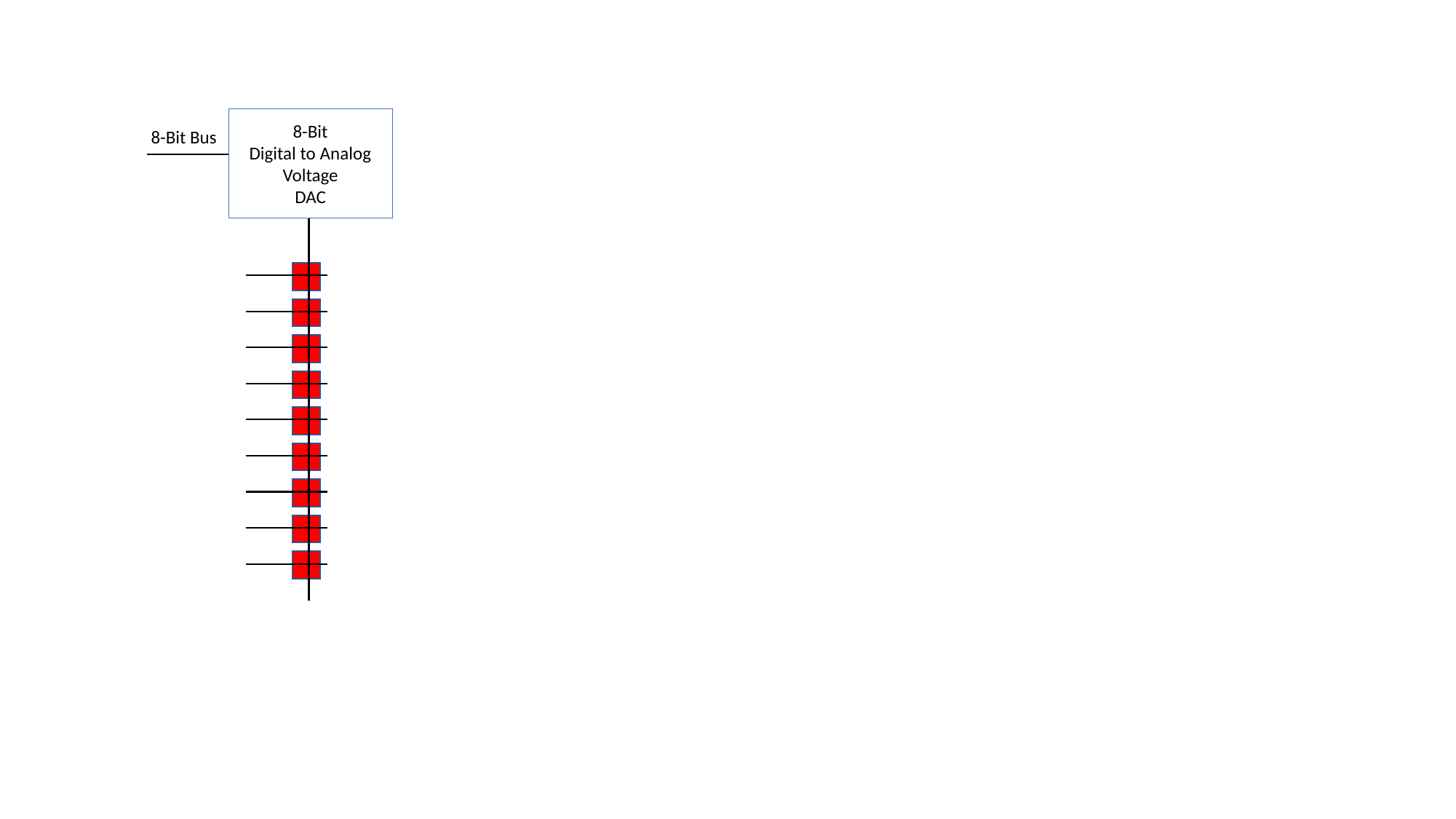

8-Bit
Digital to Analog
Voltage
DAC
8-Bit Bus